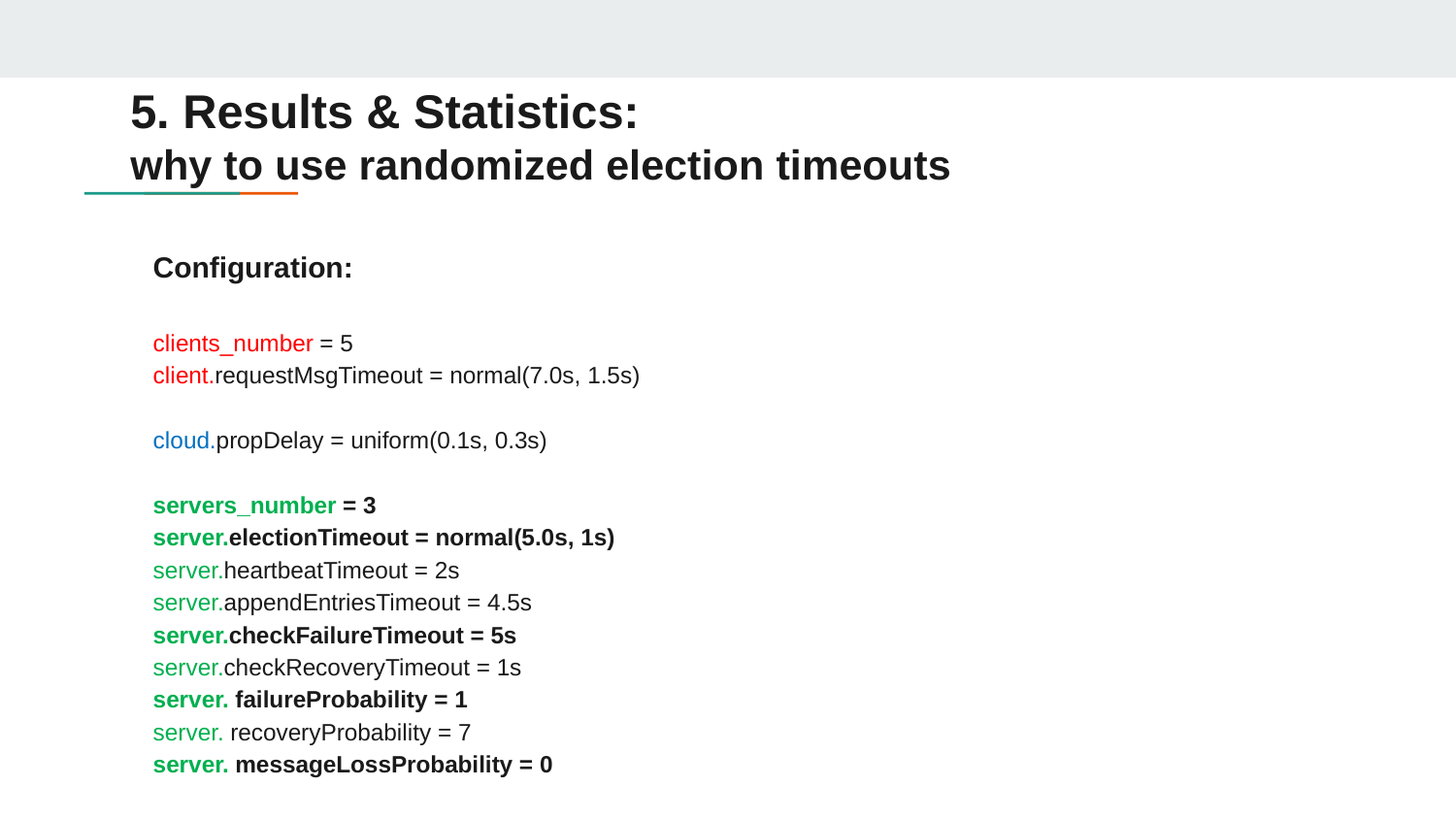

# 5. Results & Statistics: why to use randomized election timeouts
Configuration:

clients_number = 5
client.requestMsgTimeout = normal(7.0s, 1.5s)

cloud.propDelay = uniform(0.1s, 0.3s)

servers_number = 3
server.electionTimeout = normal(5.0s, 1s)
server.heartbeatTimeout = 2s
server.appendEntriesTimeout = 4.5s
server.checkFailureTimeout = 5s
server.checkRecoveryTimeout = 1s
server. failureProbability = 1
server. recoveryProbability = 7
server. messageLossProbability = 0